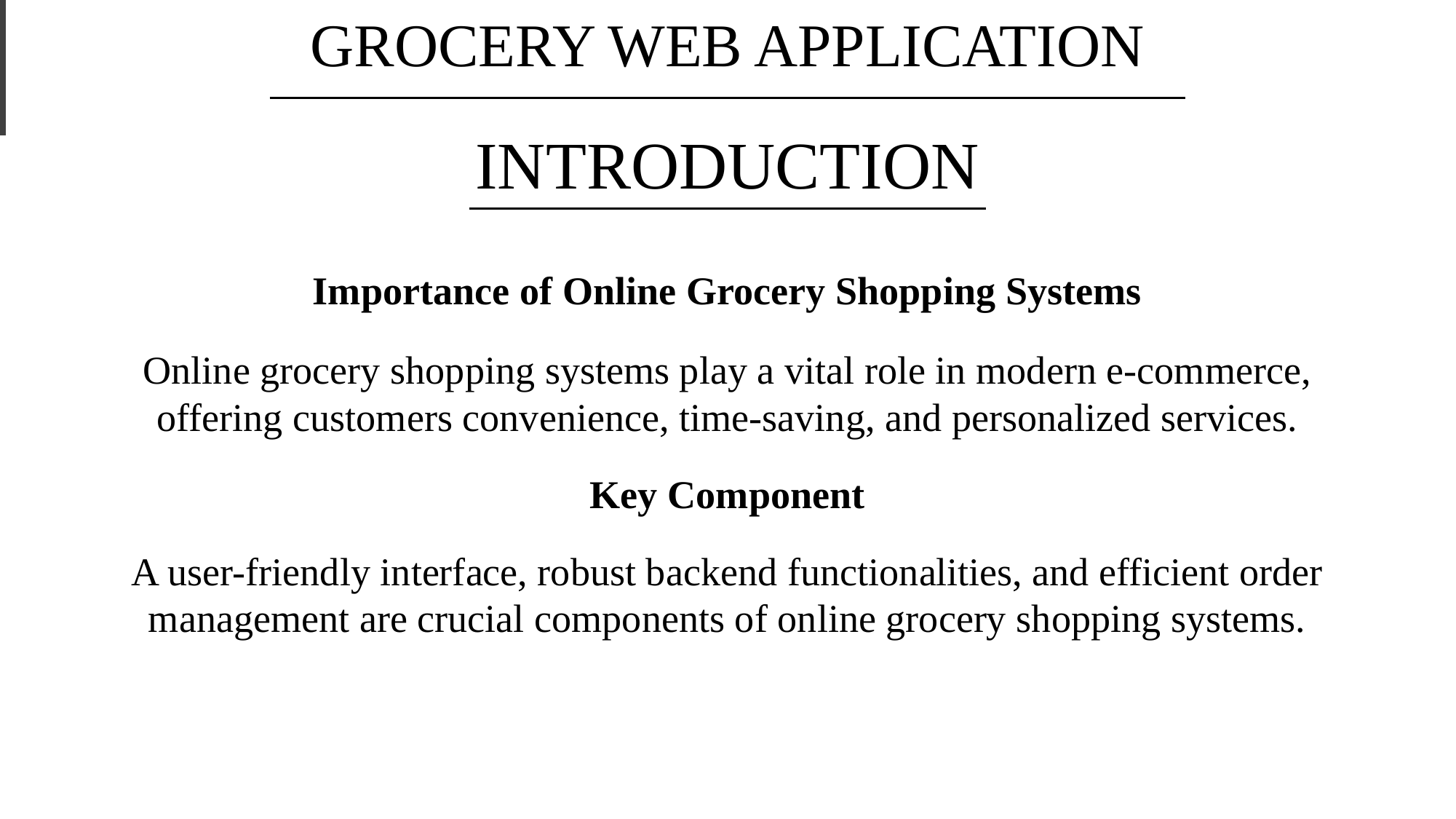

GROCERY WEB APPLICATION
INTRODUCTION
Importance of Online Grocery Shopping Systems
Online grocery shopping systems play a vital role in modern e-commerce, offering customers convenience, time-saving, and personalized services.
Done by
Key Component
Logesh. D
Vignesh. B.J
Maximus. R
Gajabosekumar. S
A user-friendly interface, robust backend functionalities, and efficient order management are crucial components of online grocery shopping systems.